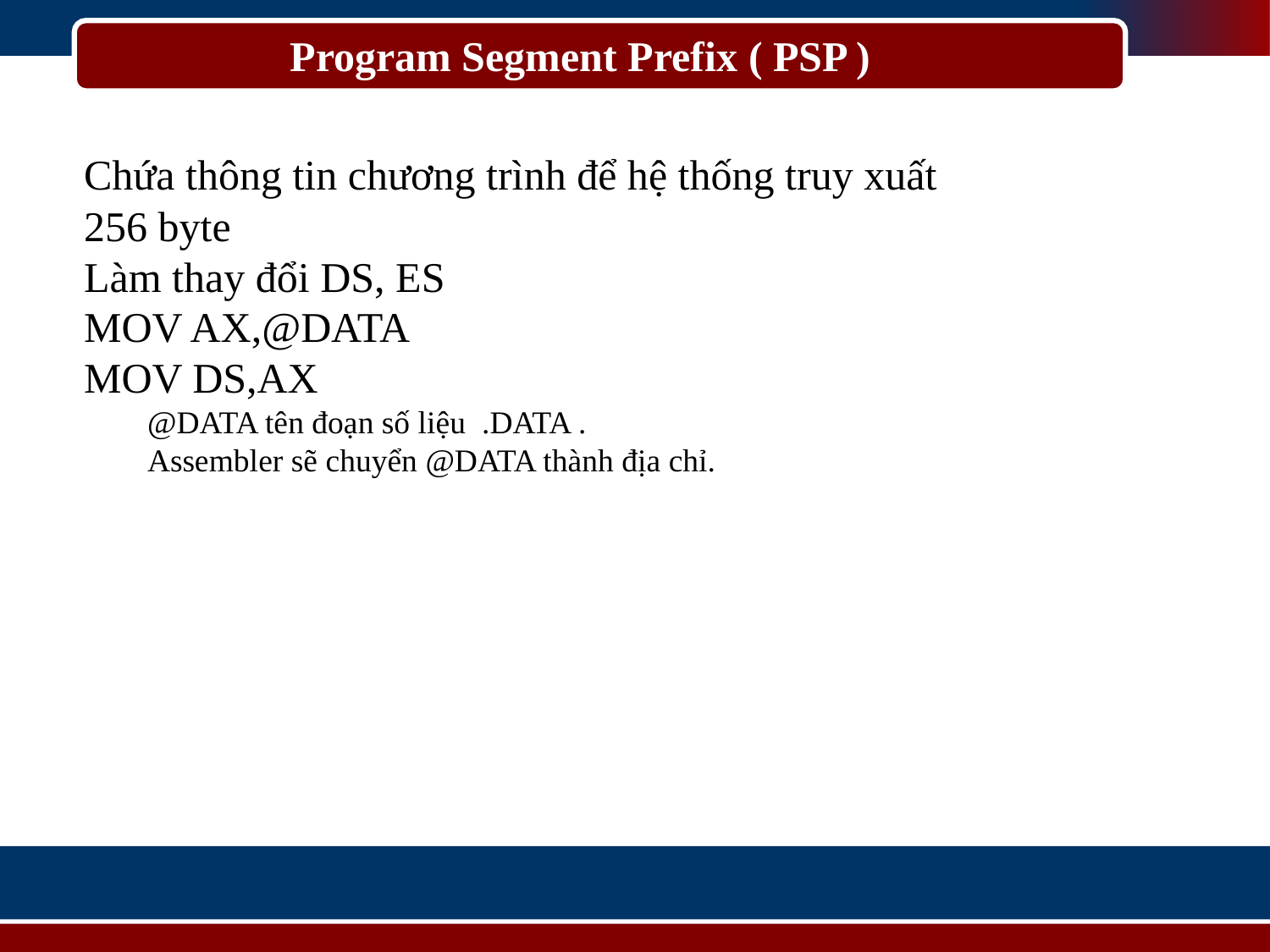

# Program Segment Prefix ( PSP )
Chứa thông tin chương trình để hệ thống truy xuất
256 byte
Làm thay đổi DS, ES
MOV AX,@DATA
MOV DS,AX
@DATA tên đoạn số liệu  .DATA .
Assembler sẽ chuyển @DATA thành địa chỉ.